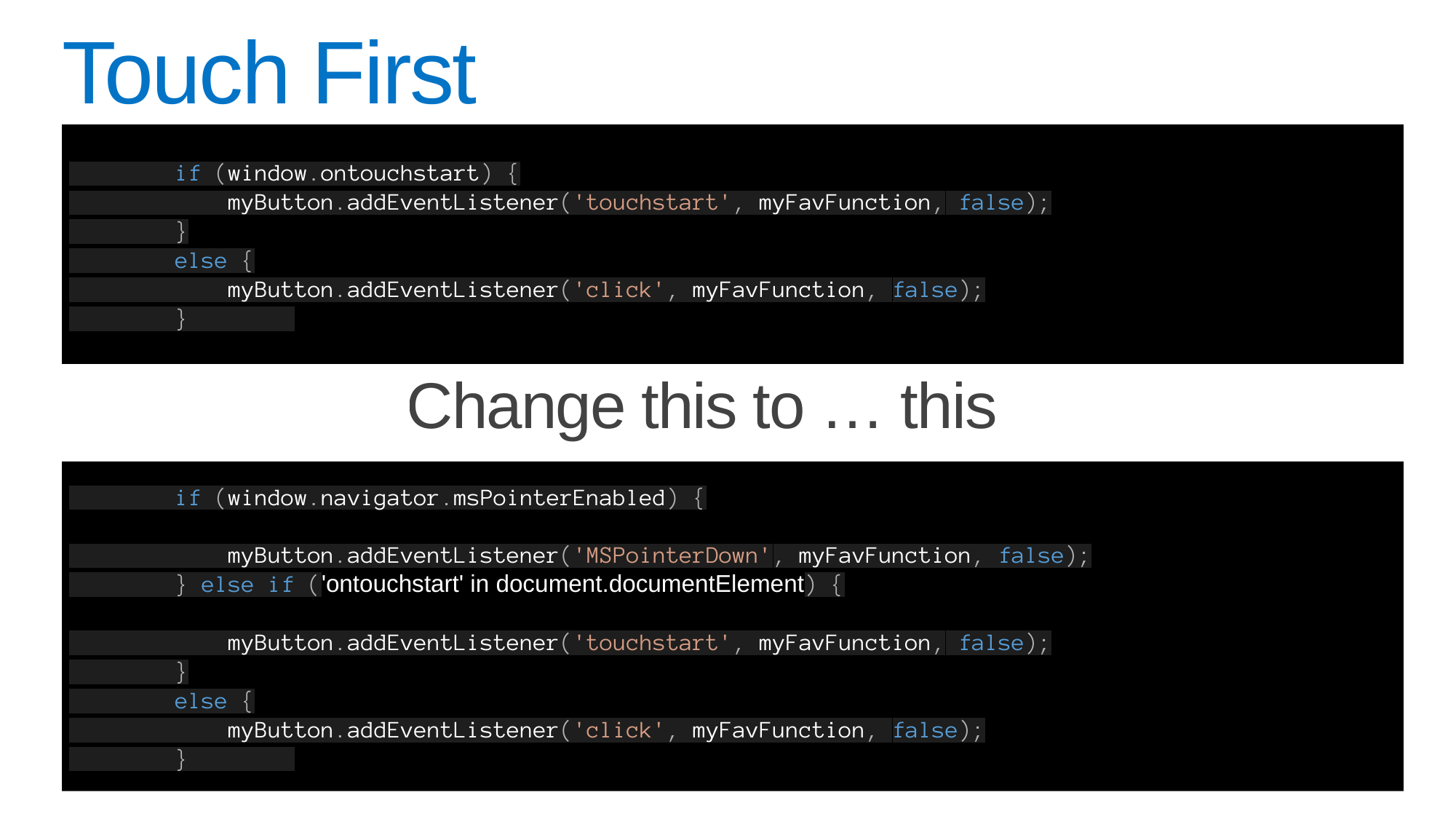

# Touch First

        if (window.ontouchstart) {
            myButton.addEventListener('touchstart', myFavFunction, false);
        }
        else {
            myButton.addEventListener('click', myFavFunction, false);
        }
Change this to … this
        if (window.navigator.msPointerEnabled) {

            myButton.addEventListener('MSPointerDown', myFavFunction, false);
        } else if ('ontouchstart' in document.documentElement) {

            myButton.addEventListener('touchstart', myFavFunction, false);
        }
        else {
            myButton.addEventListener('click', myFavFunction, false);
        }